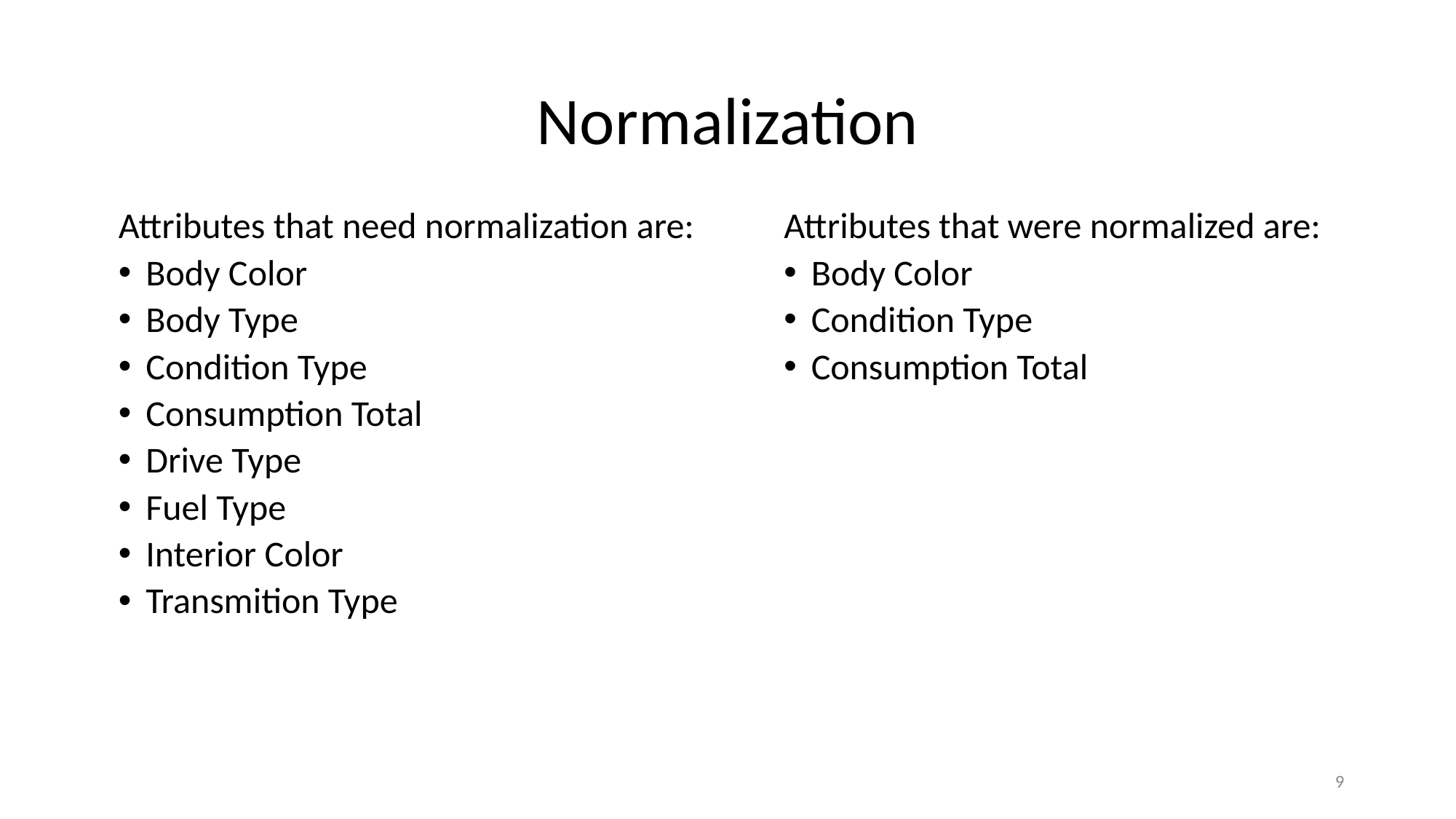

# Normalization
Attributes that need normalization are:
Body Color
Body Type
Condition Type
Consumption Total
Drive Type
Fuel Type
Interior Color
Transmition Type
Attributes that were normalized are:
Body Color
Condition Type
Consumption Total
9